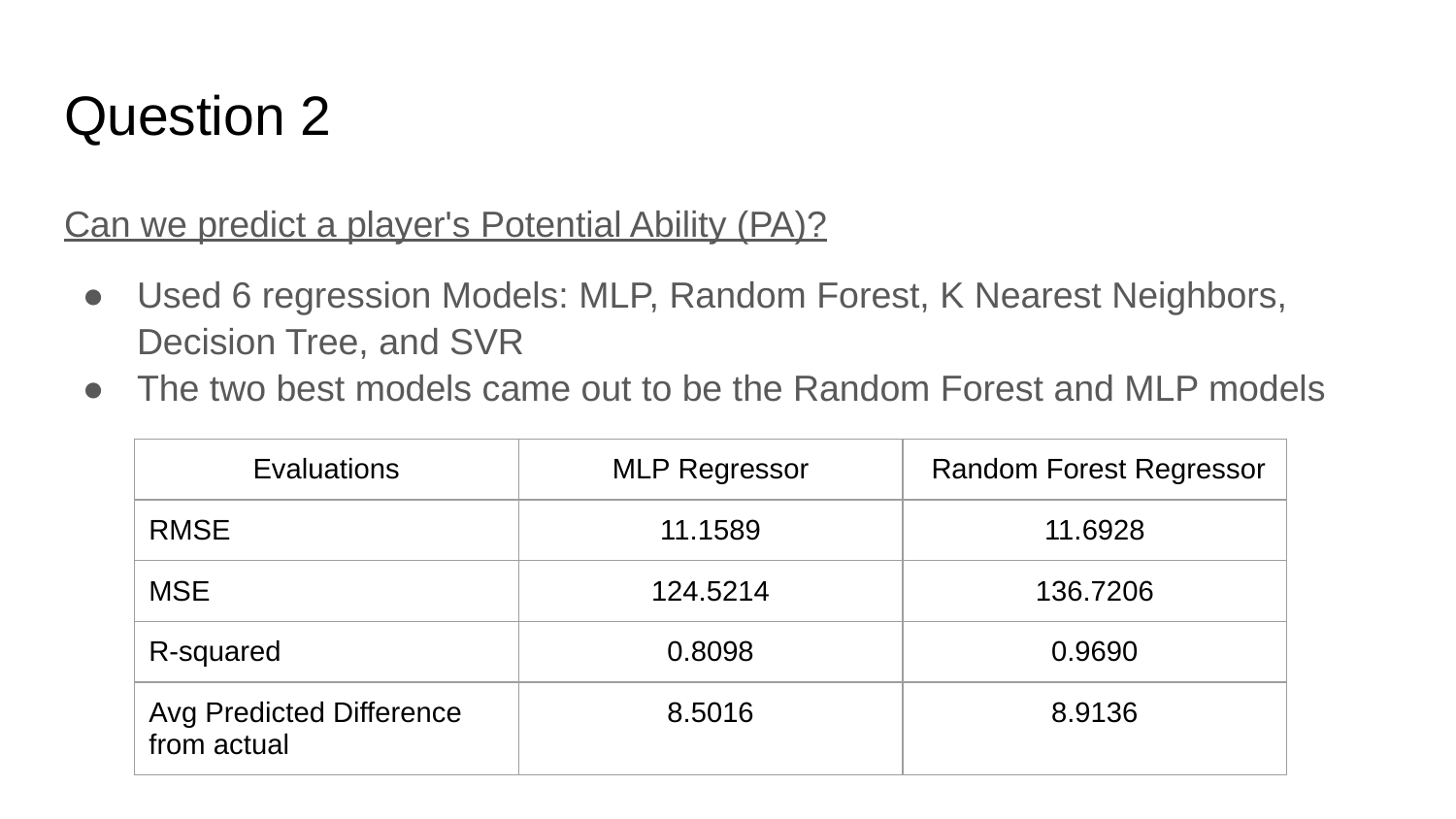

# Question 2
Can we predict a player's Potential Ability (PA)?
Used 6 regression Models: MLP, Random Forest, K Nearest Neighbors, Decision Tree, and SVR
The two best models came out to be the Random Forest and MLP models
| Evaluations | MLP Regressor | Random Forest Regressor |
| --- | --- | --- |
| RMSE | 11.1589 | 11.6928 |
| MSE | 124.5214 | 136.7206 |
| R-squared | 0.8098 | 0.9690 |
| Avg Predicted Difference from actual | 8.5016 | 8.9136 |